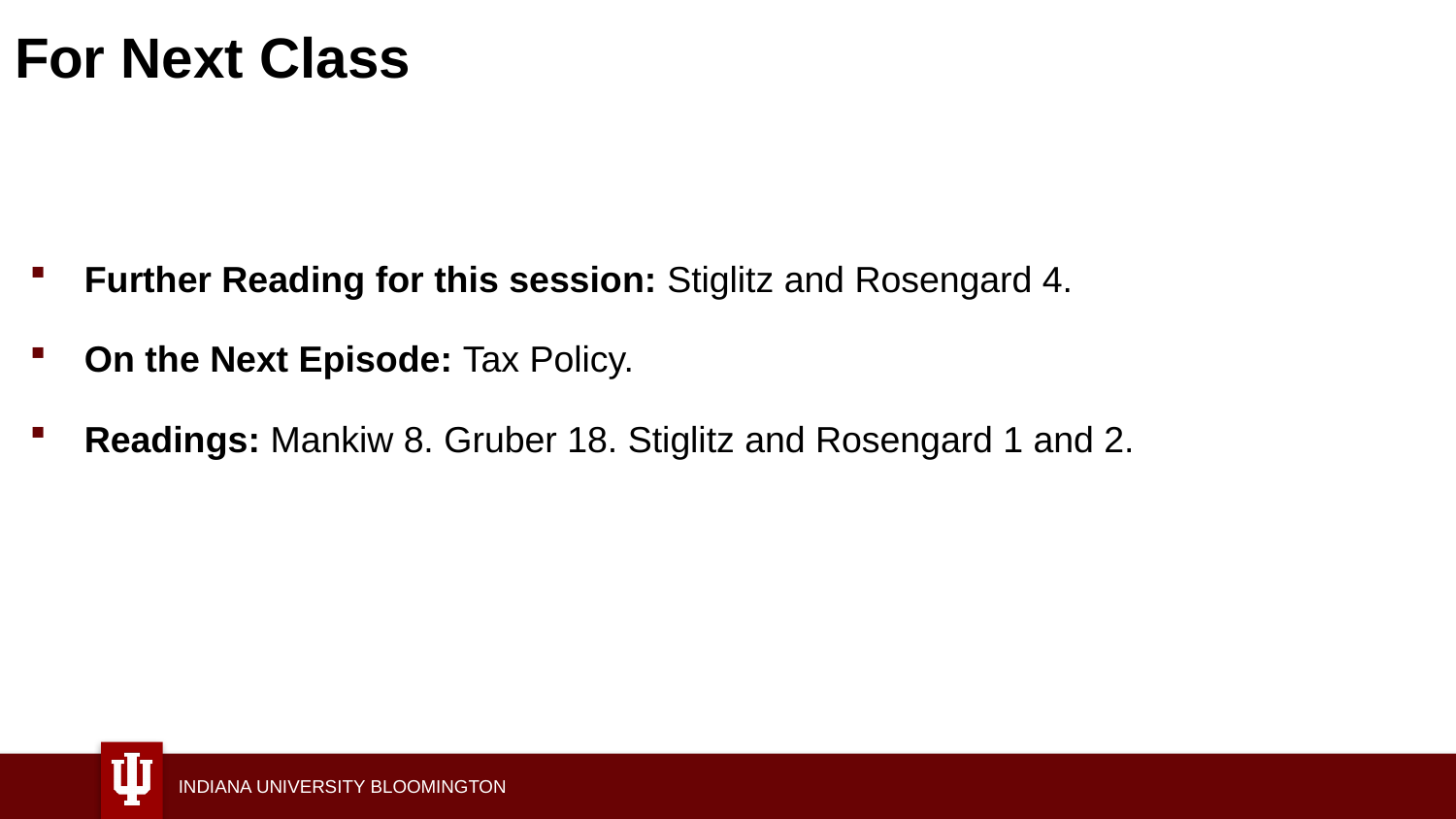

# For Next Class
Further Reading for this session: Stiglitz and Rosengard 4.
On the Next Episode: Tax Policy.
Readings: Mankiw 8. Gruber 18. Stiglitz and Rosengard 1 and 2.